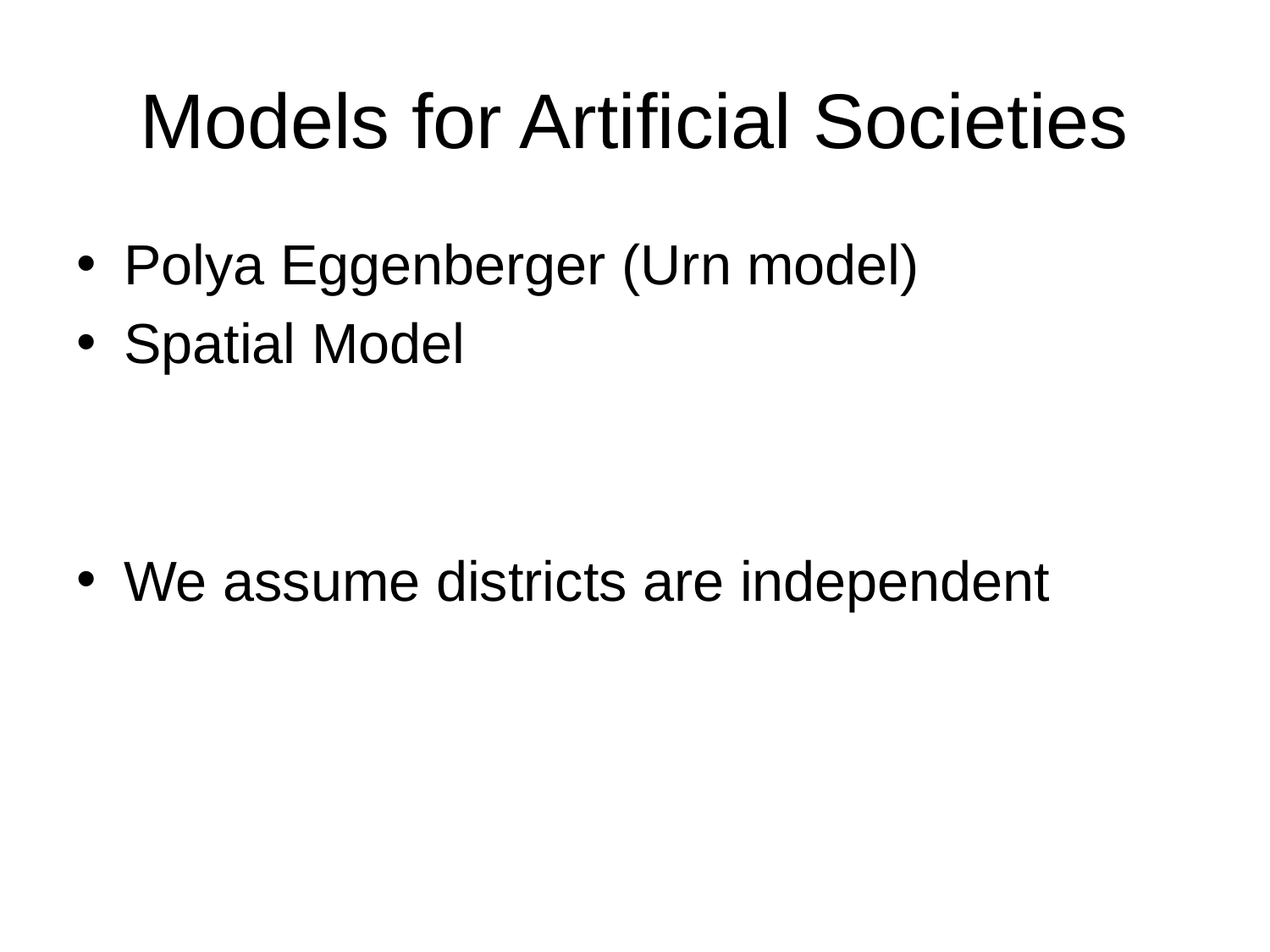

# Models for Artificial Societies
Polya Eggenberger (Urn model)
Spatial Model

We assume districts are independent